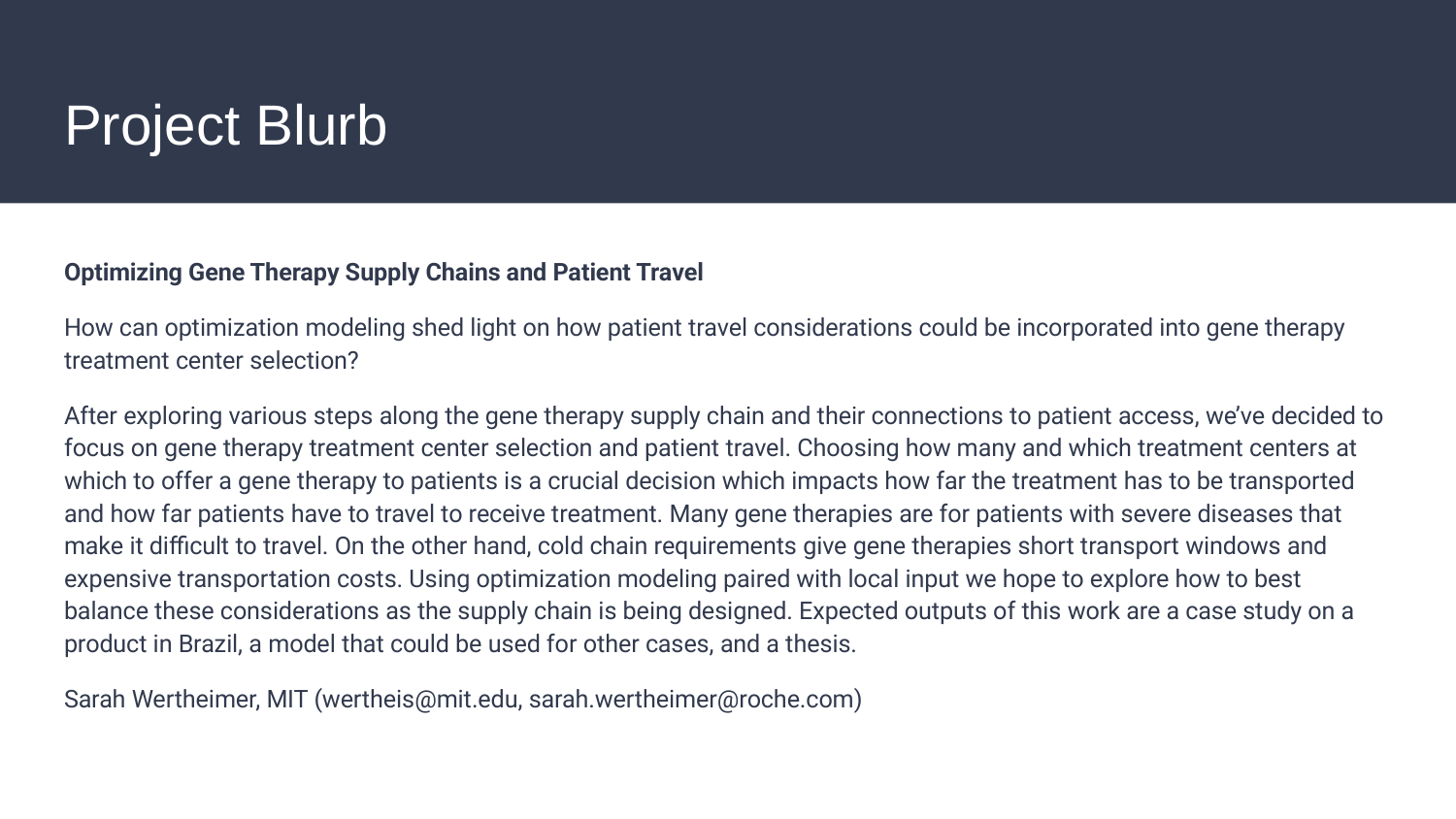

# Project Blurb
Optimizing Gene Therapy Supply Chains and Patient Travel
How can optimization modeling shed light on how patient travel considerations could be incorporated into gene therapy treatment center selection?
After exploring various steps along the gene therapy supply chain and their connections to patient access, we’ve decided to focus on gene therapy treatment center selection and patient travel. Choosing how many and which treatment centers at which to offer a gene therapy to patients is a crucial decision which impacts how far the treatment has to be transported and how far patients have to travel to receive treatment. Many gene therapies are for patients with severe diseases that make it difficult to travel. On the other hand, cold chain requirements give gene therapies short transport windows and expensive transportation costs. Using optimization modeling paired with local input we hope to explore how to best balance these considerations as the supply chain is being designed. Expected outputs of this work are a case study on a product in Brazil, a model that could be used for other cases, and a thesis.
Sarah Wertheimer, MIT (wertheis@mit.edu, sarah.wertheimer@roche.com)